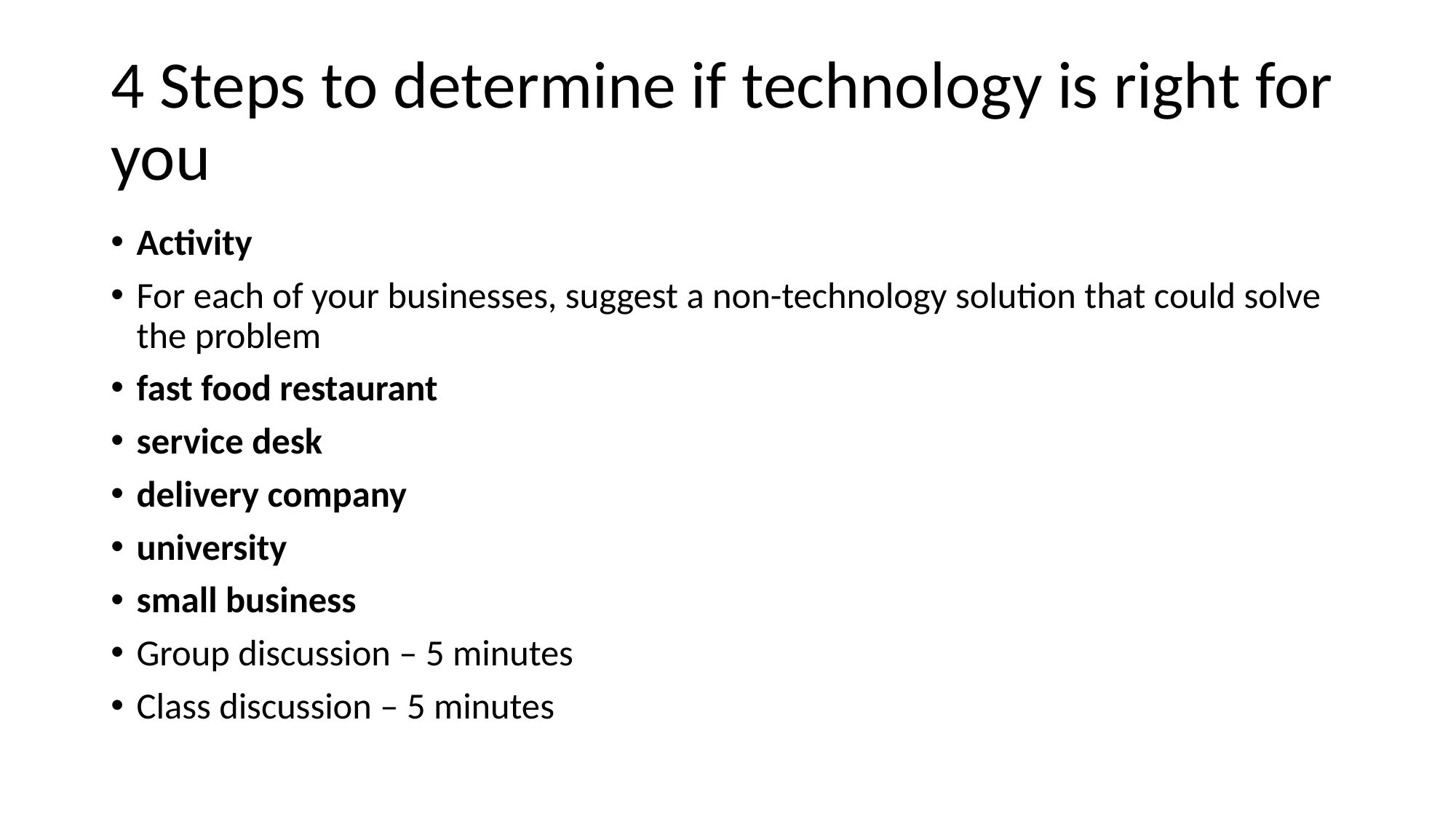

# 4 Steps to determine if technology is right for you
Activity
For each of your businesses, suggest a non-technology solution that could solve the problem
fast food restaurant
service desk
delivery company
university
small business
Group discussion – 5 minutes
Class discussion – 5 minutes